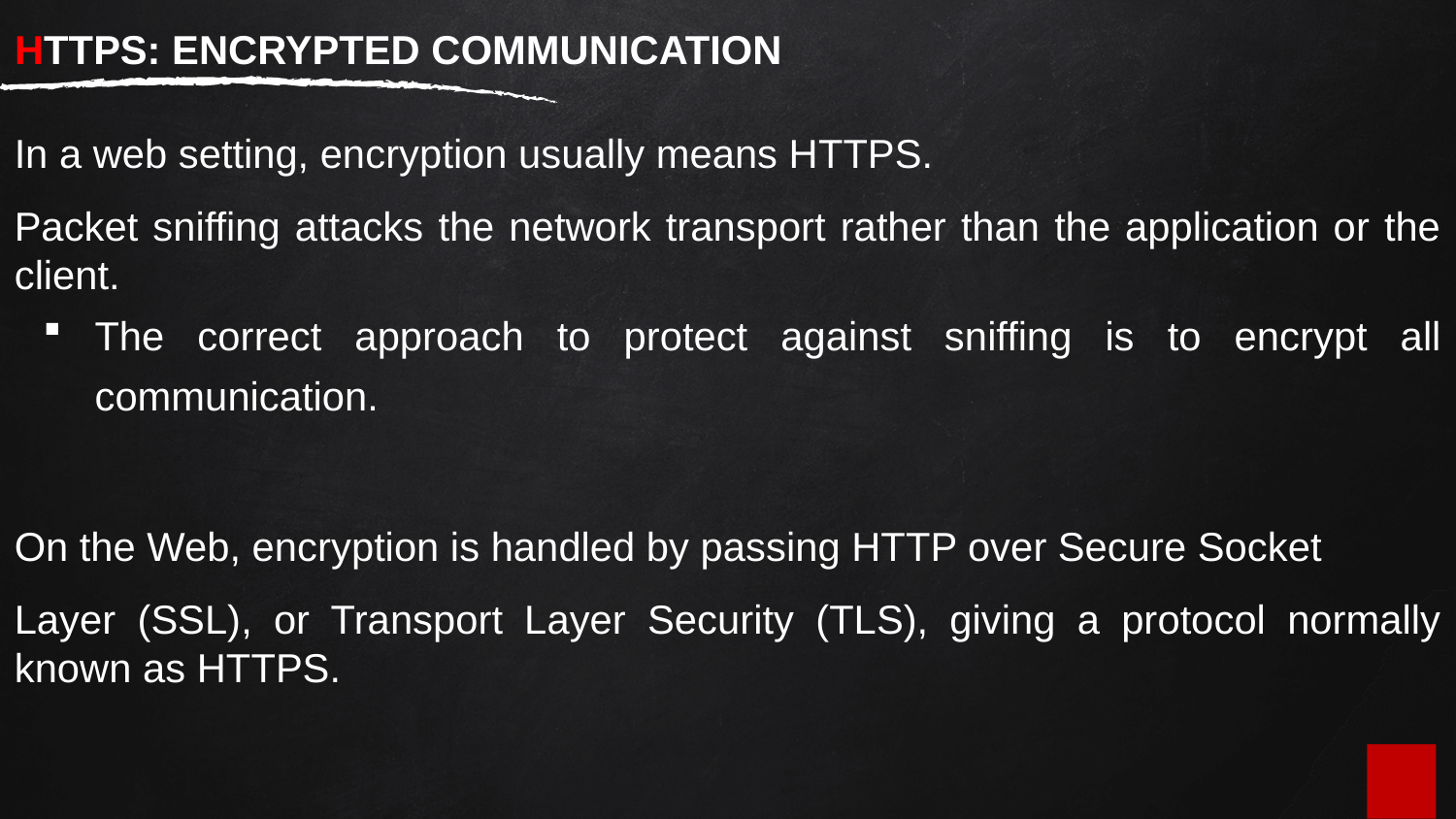

# HTTPs: Encrypted Communication
In a web setting, encryption usually means HTTPS.
Packet sniffing attacks the network transport rather than the application or the client.
The correct approach to protect against sniffing is to encrypt all communication.

On the Web, encryption is handled by passing HTTP over Secure Socket
Layer (SSL), or Transport Layer Security (TLS), giving a protocol normally known as HTTPS.